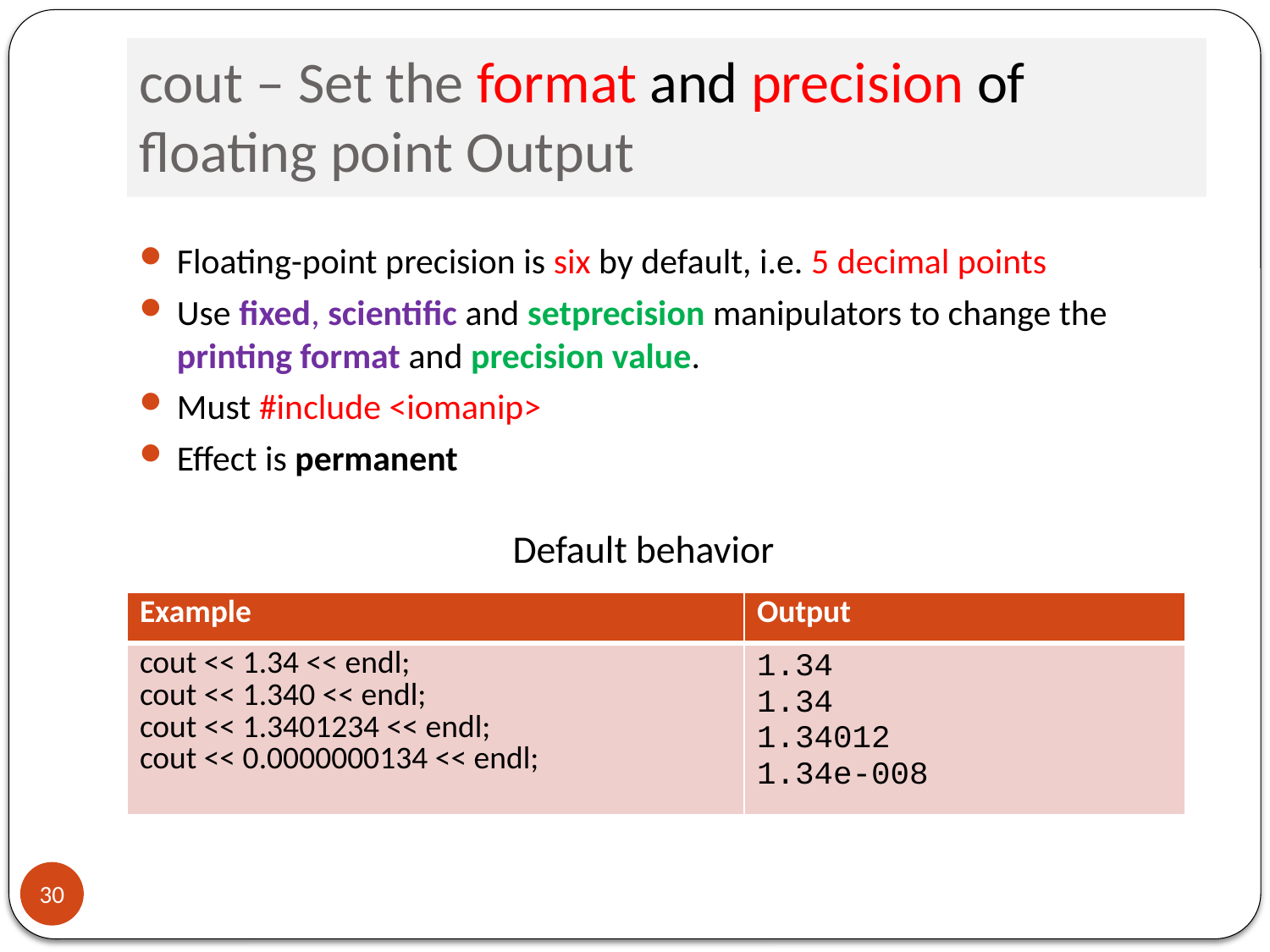

# cout – Set the format and precision of floating point Output
Floating-point precision is six by default, i.e. 5 decimal points
Use fixed, scientific and setprecision manipulators to change the printing format and precision value.
Must #include <iomanip>
Effect is permanent

Default behavior
| Example | Output |
| --- | --- |
| cout << 1.34 << endl; cout << 1.340 << endl; cout << 1.3401234 << endl; cout << 0.0000000134 << endl; | 1.34 1.34 1.34012 1.34e-008 |
30